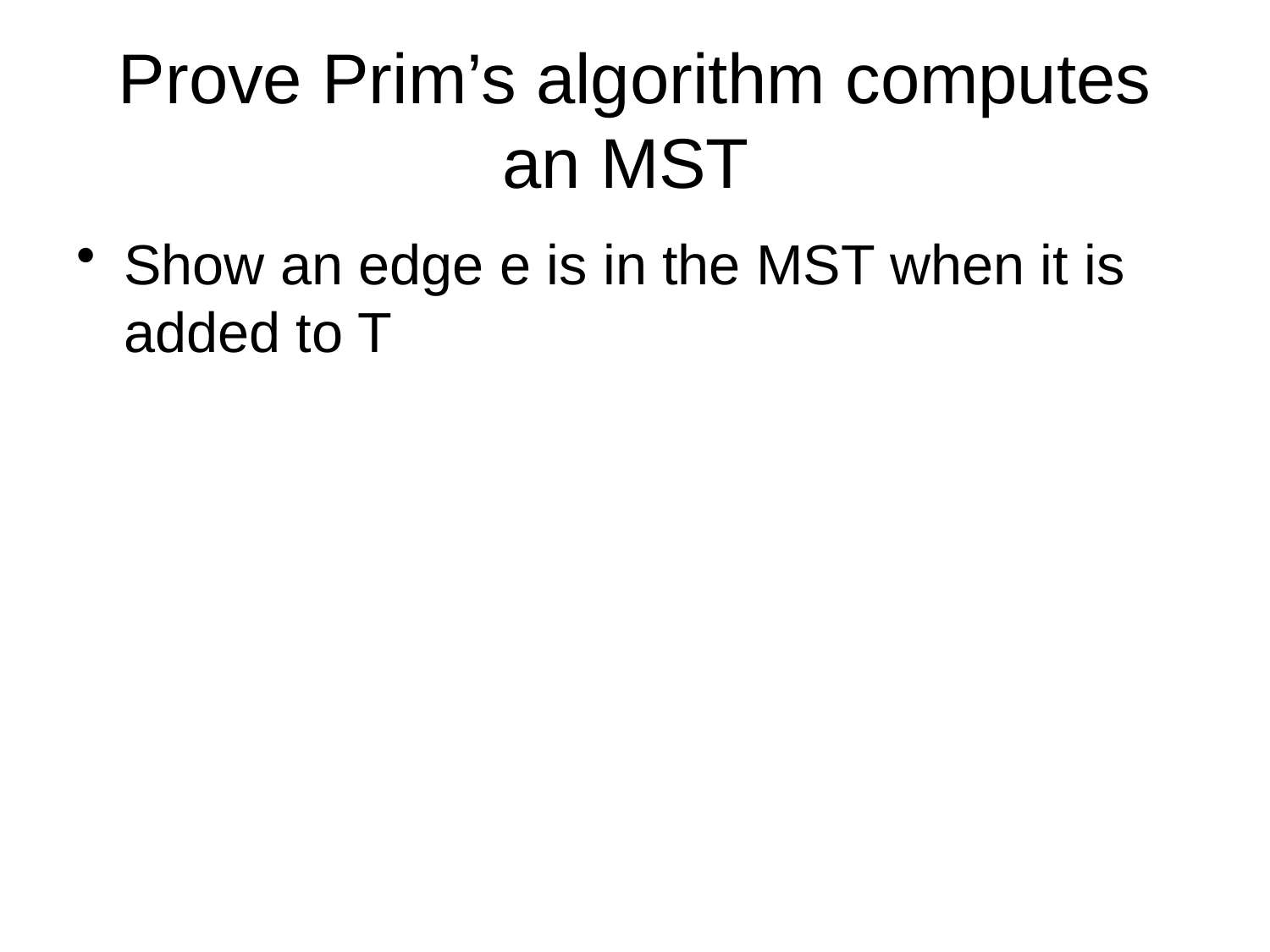

# Prove Prim’s algorithm computes an MST
Show an edge e is in the MST when it is added to T